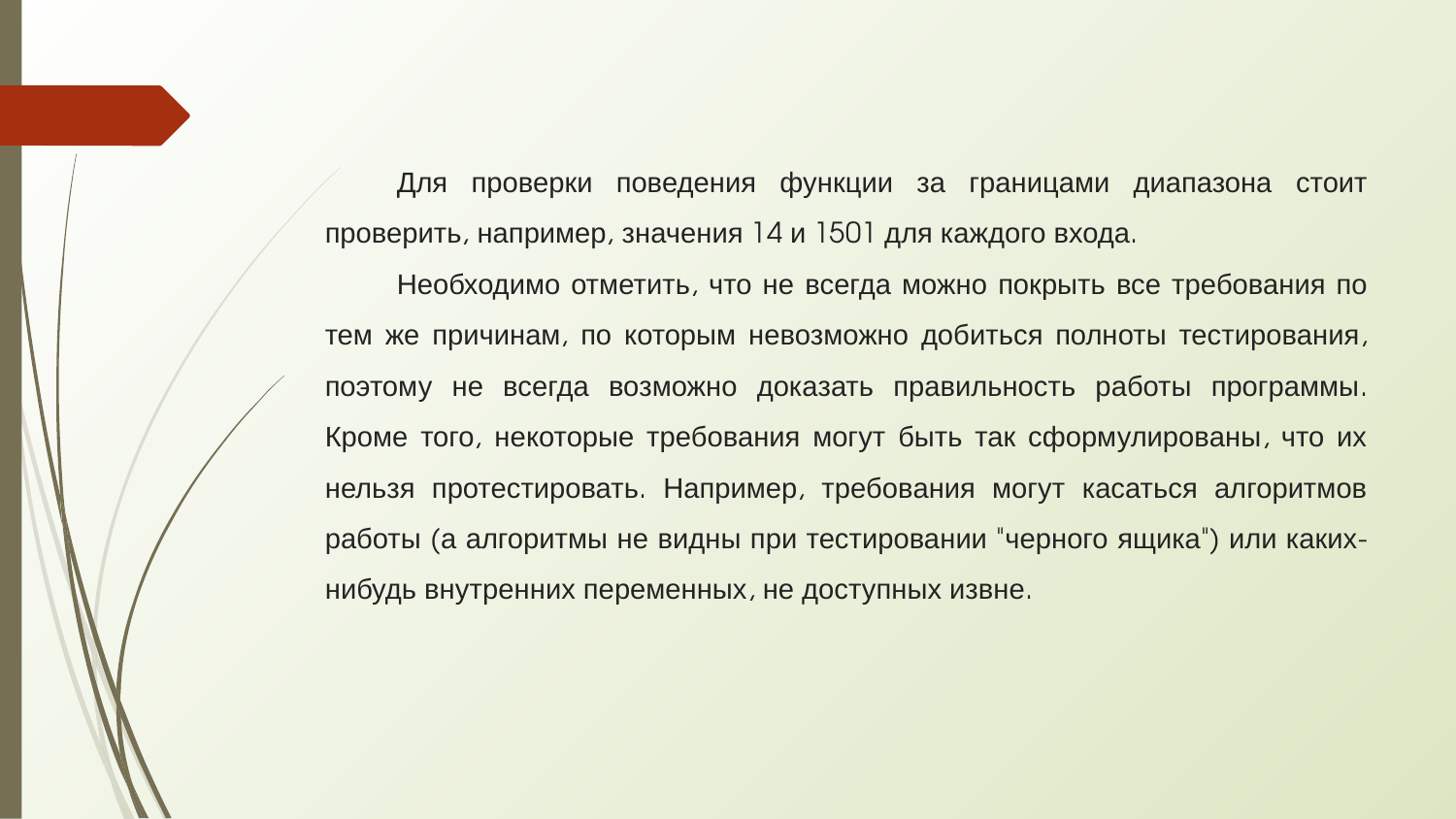

Для проверки поведения функции за границами диапазона стоит проверить, например, значения 14 и 1501 для каждого входа.
Необходимо отметить, что не всегда можно покрыть все требования по тем же причинам, по которым невозможно добиться полноты тестирования, поэтому не всегда возможно доказать правильность работы программы. Кроме того, некоторые требования могут быть так сформулированы, что их нельзя протестировать. Например, требования могут касаться алгоритмов работы (а алгоритмы не видны при тестировании "черного ящика") или каких-нибудь внутренних переменных, не доступных извне.